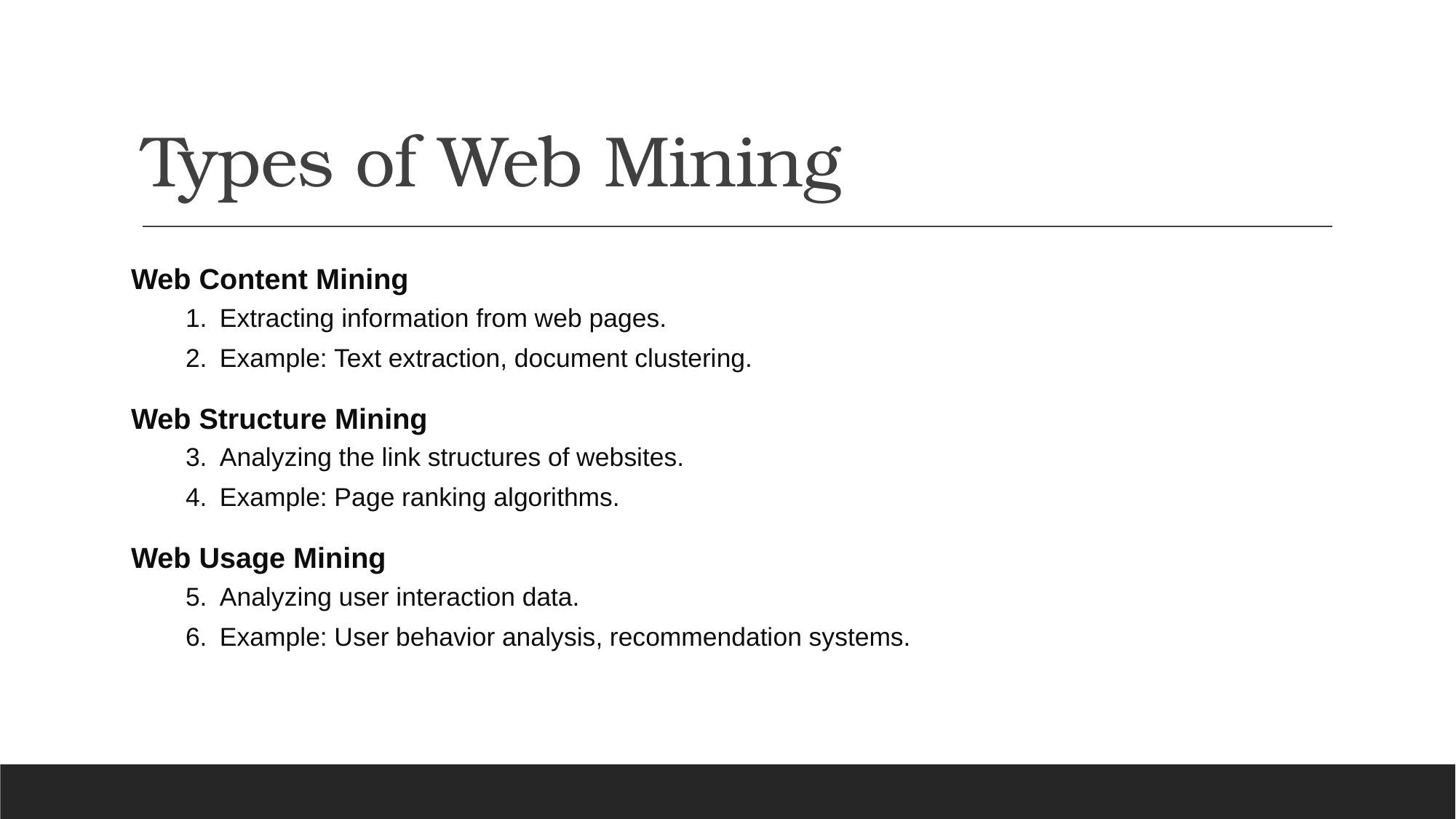

# Types of Web Mining
Web Content Mining
Extracting information from web pages.
Example: Text extraction, document clustering.
Web Structure Mining
Analyzing the link structures of websites.
Example: Page ranking algorithms.
Web Usage Mining
Analyzing user interaction data.
Example: User behavior analysis, recommendation systems.